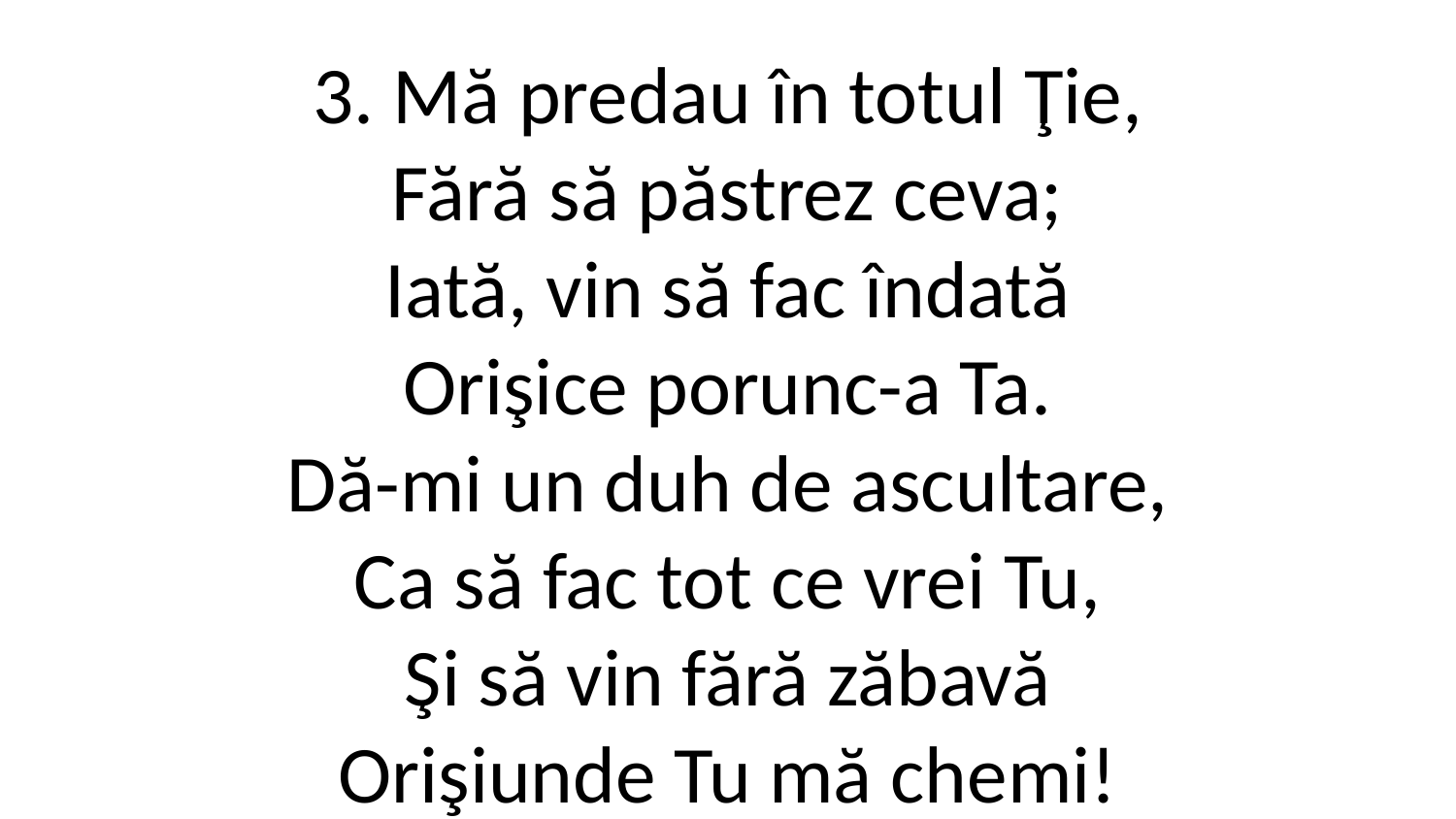

3. Mă predau în totul Ţie,
Fără să păstrez ceva;
Iată, vin să fac îndată
Orişice porunc-a Ta.
Dă-mi un duh de ascultare,
Ca să fac tot ce vrei Tu,
Şi să vin fără zăbavă
Orişiunde Tu mă chemi!